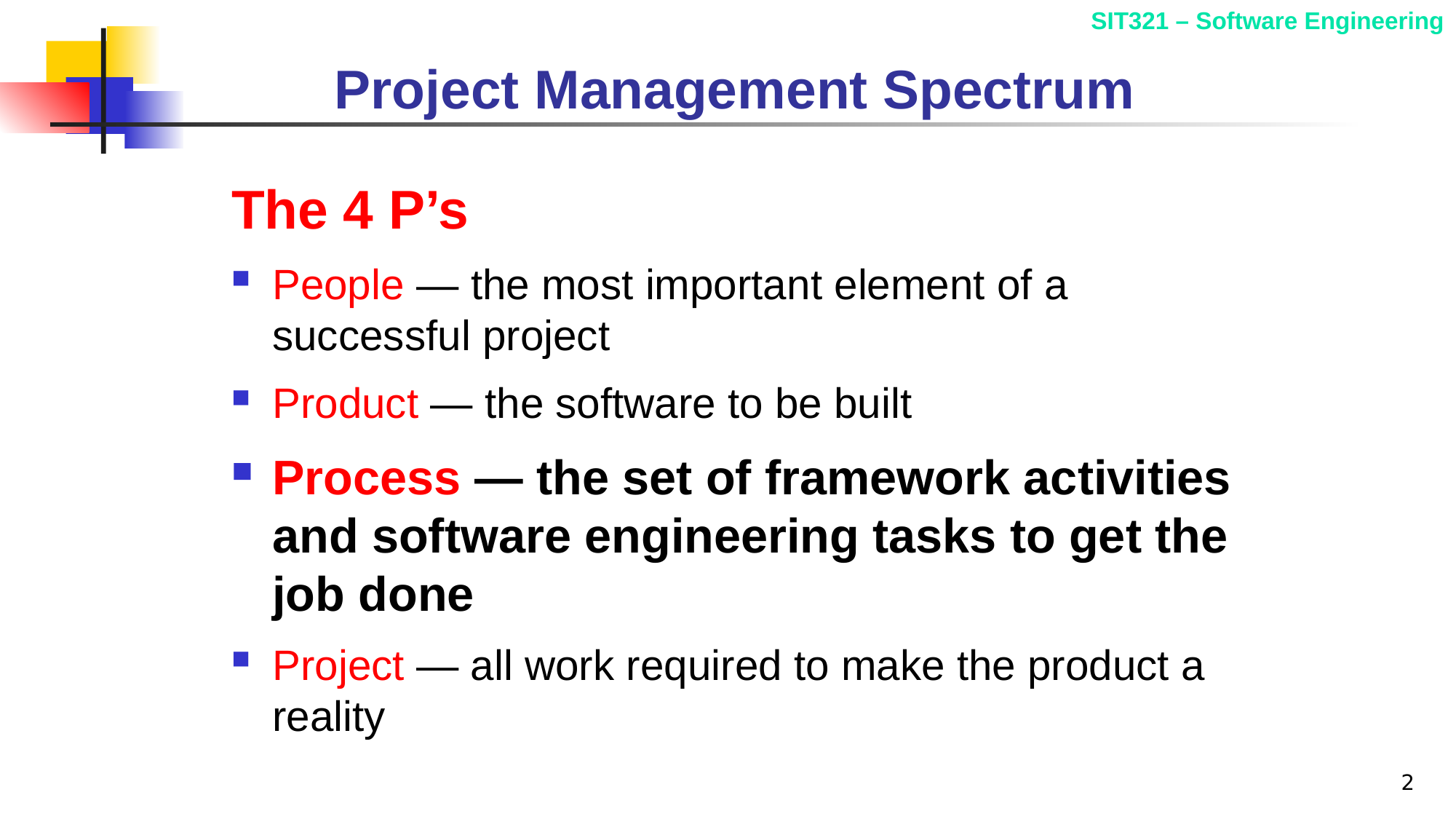

# Project Management Spectrum
The 4 P’s
People — the most important element of a successful project
Product — the software to be built
Process — the set of framework activities and software engineering tasks to get the job done
Project — all work required to make the product a reality
2